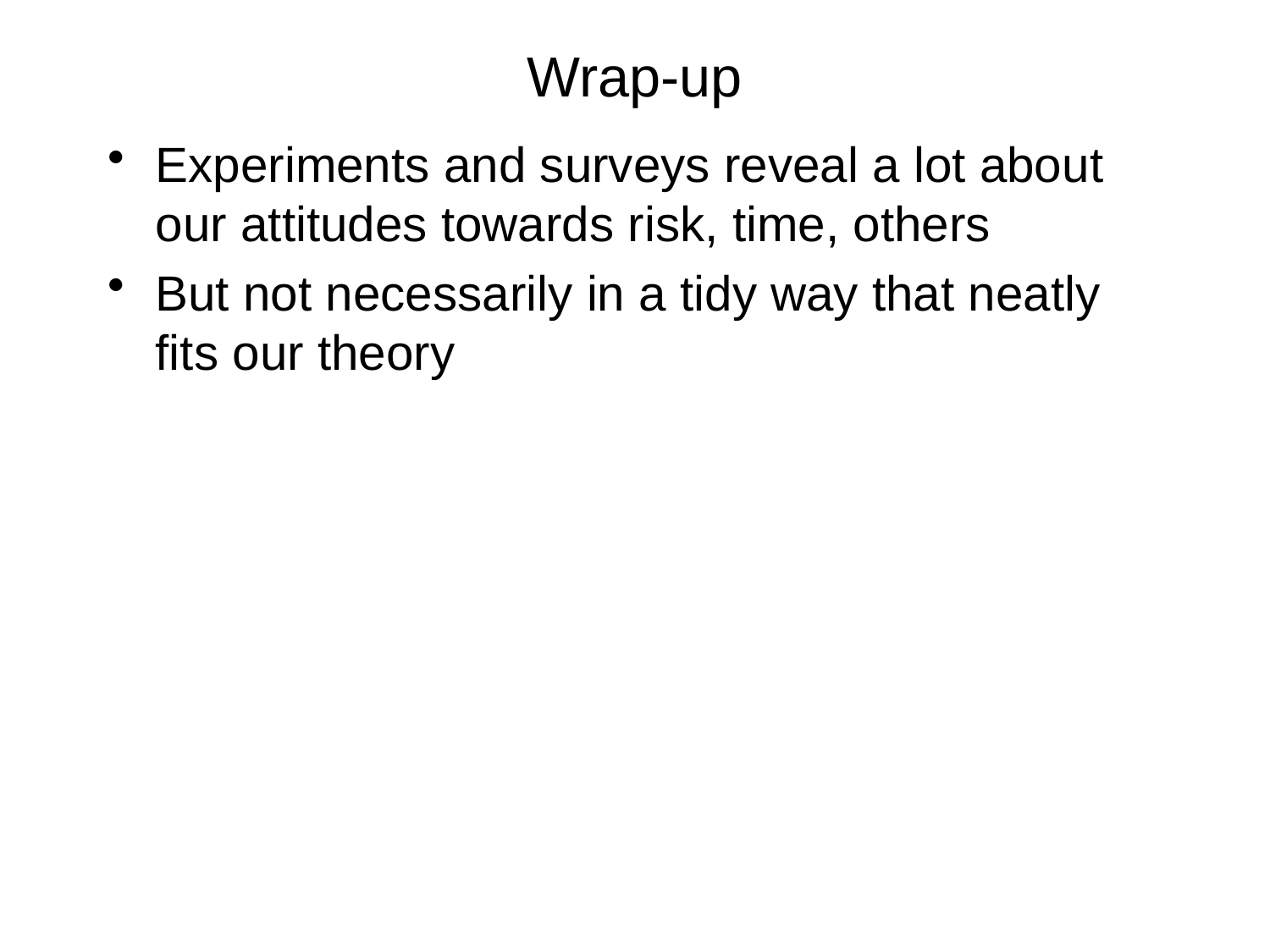

# Wrap-up
Experiments and surveys reveal a lot about our attitudes towards risk, time, others
But not necessarily in a tidy way that neatly fits our theory